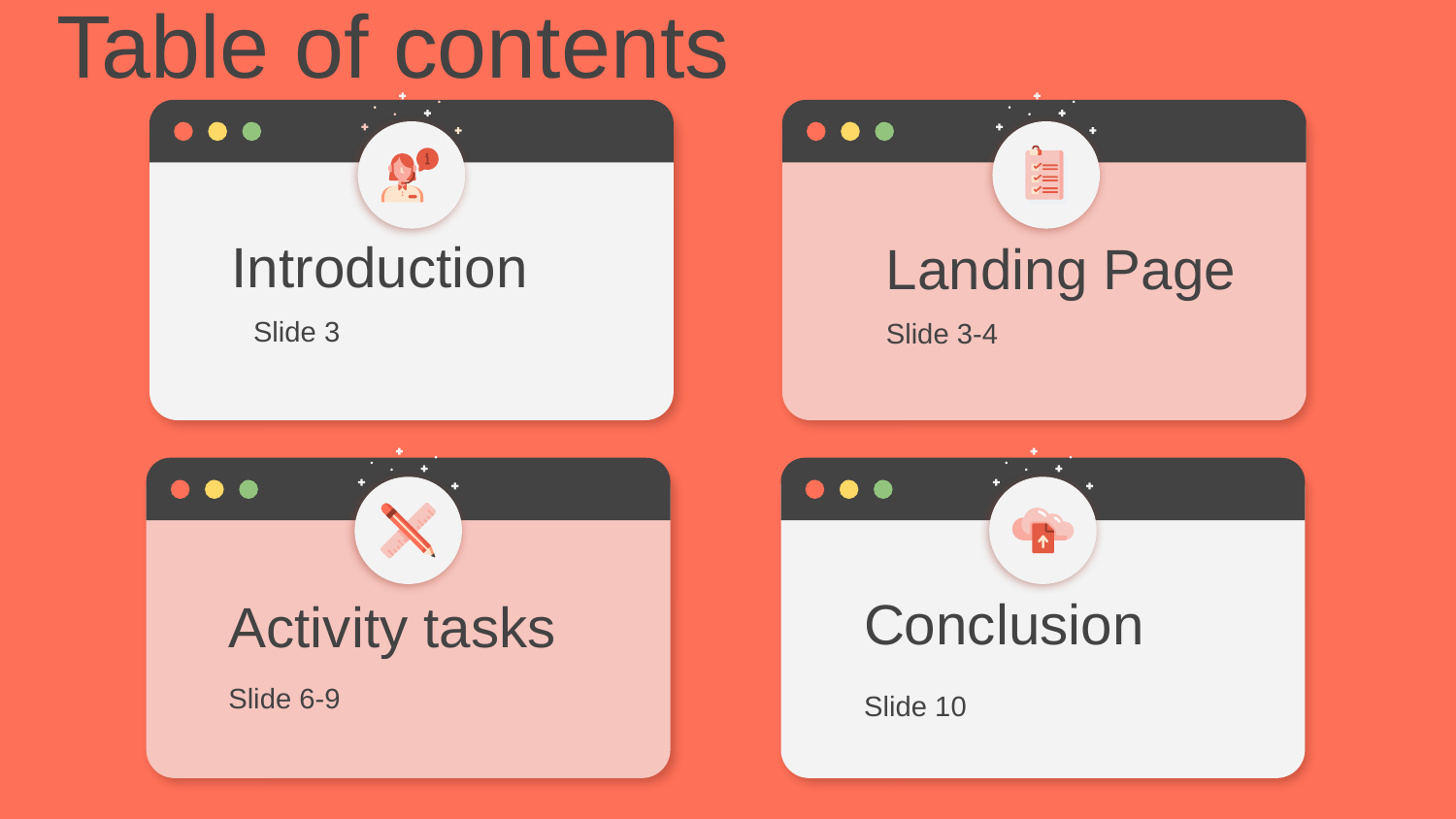

Table of contents

Introduction
Landing Page
Slide 3
Slide 3-4

Conclusion
Activity tasks
Slide 6-9
Slide 10